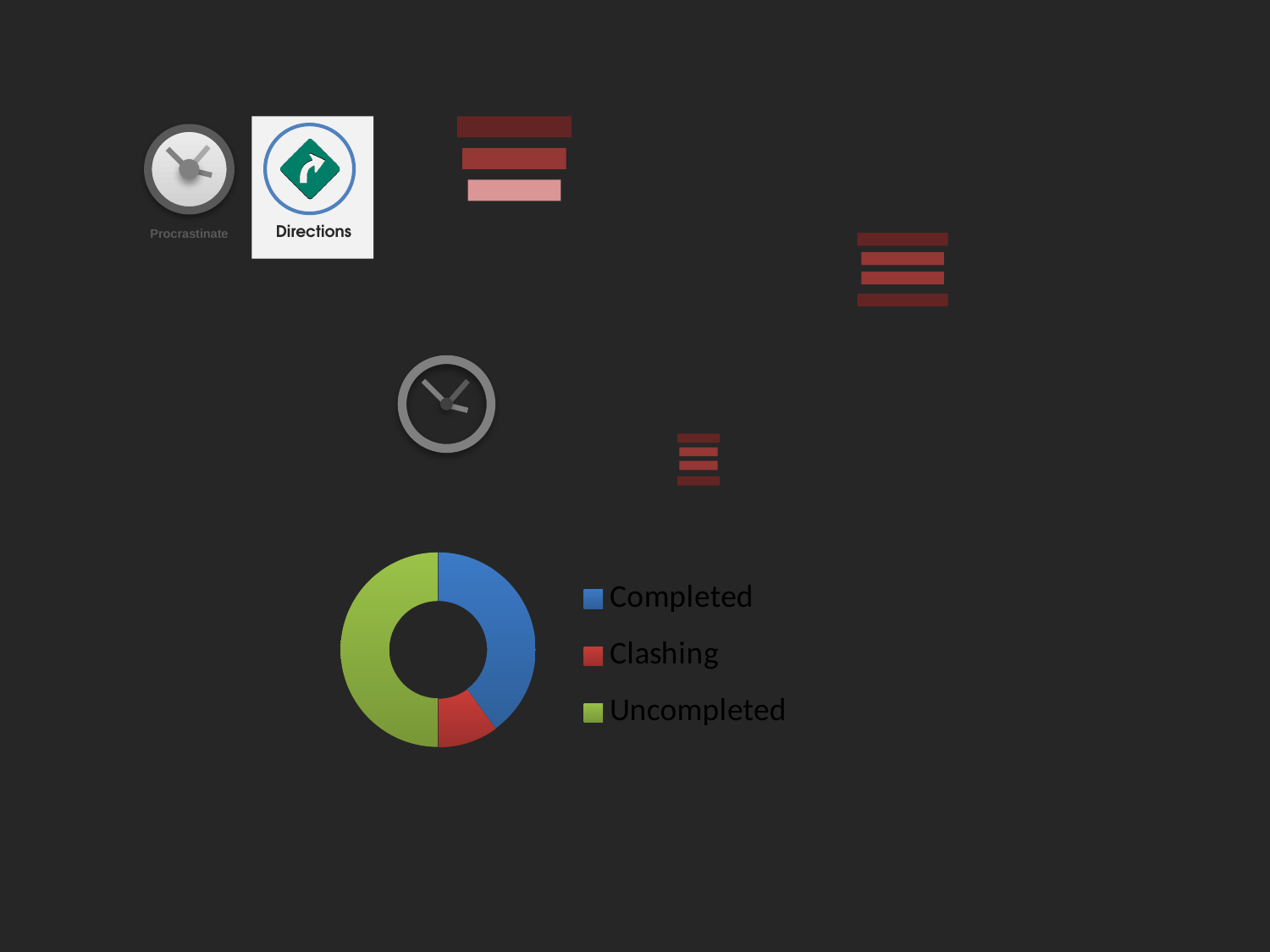

Procrastinate

Directions

### Chart

| Category | Sales |
|---|---|
| Completed | 4.0 |
| Clashing | 1.0 |
| Uncompleted | 5.0 |